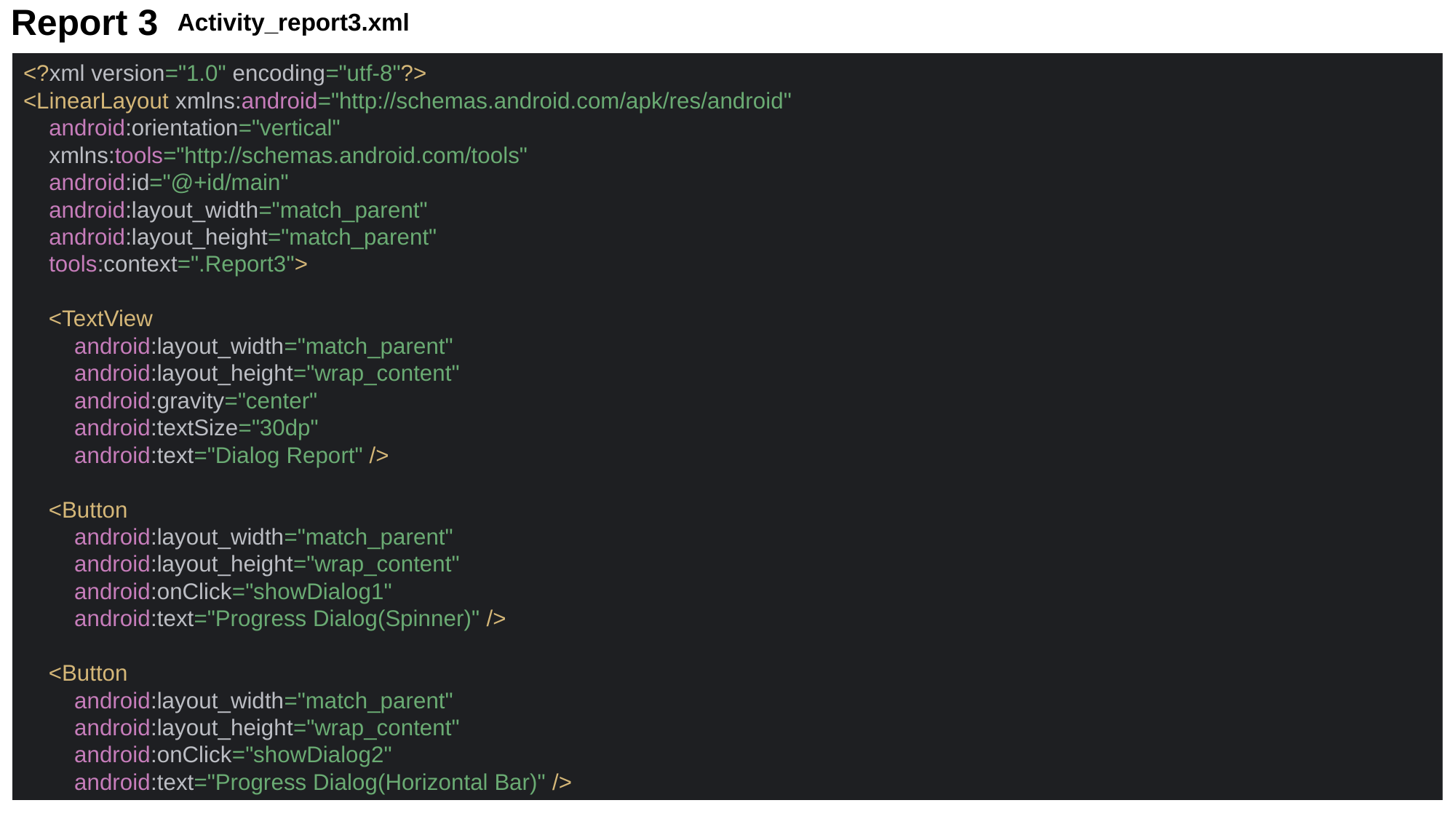

Report 3
Activity_report3.xml
<?xml version="1.0" encoding="utf-8"?>
<LinearLayout xmlns:android="http://schemas.android.com/apk/res/android"
    android:orientation="vertical"
    xmlns:tools="http://schemas.android.com/tools"
    android:id="@+id/main"
    android:layout_width="match_parent"
    android:layout_height="match_parent"
    tools:context=".Report3">
    <TextView
        android:layout_width="match_parent"
        android:layout_height="wrap_content"
        android:gravity="center"
        android:textSize="30dp"
        android:text="Dialog Report" />
    <Button
        android:layout_width="match_parent"
        android:layout_height="wrap_content"
        android:onClick="showDialog1"
        android:text="Progress Dialog(Spinner)" />
    <Button
        android:layout_width="match_parent"
        android:layout_height="wrap_content"
        android:onClick="showDialog2"
        android:text="Progress Dialog(Horizontal Bar)" />